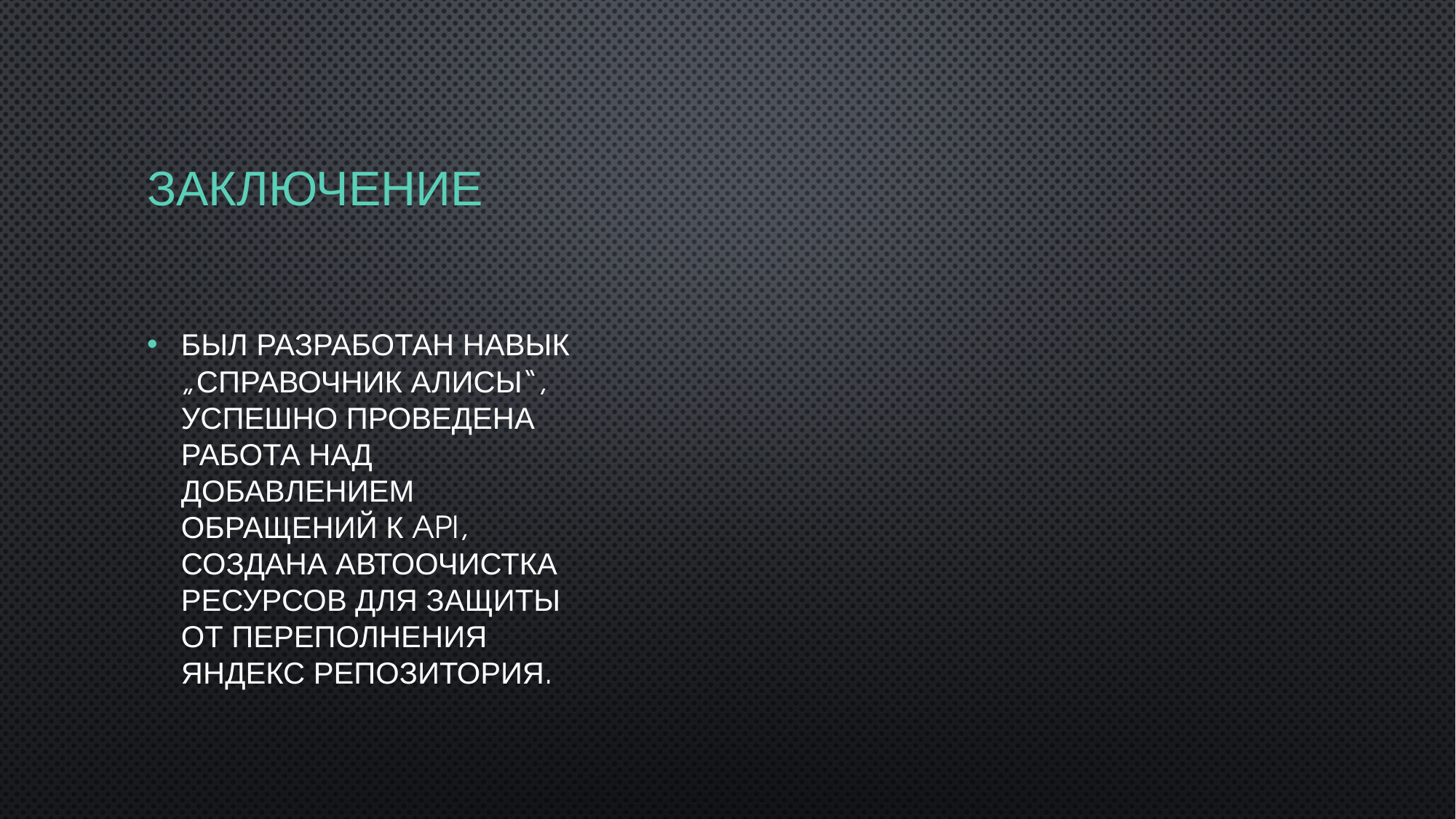

# Заключение
Был разработан навык „Справочник Алисы“, успешно проведена работа над добавлением обращений к api, создана автоочистка ресурсов для защиты от переполнения яндекс репозитория.